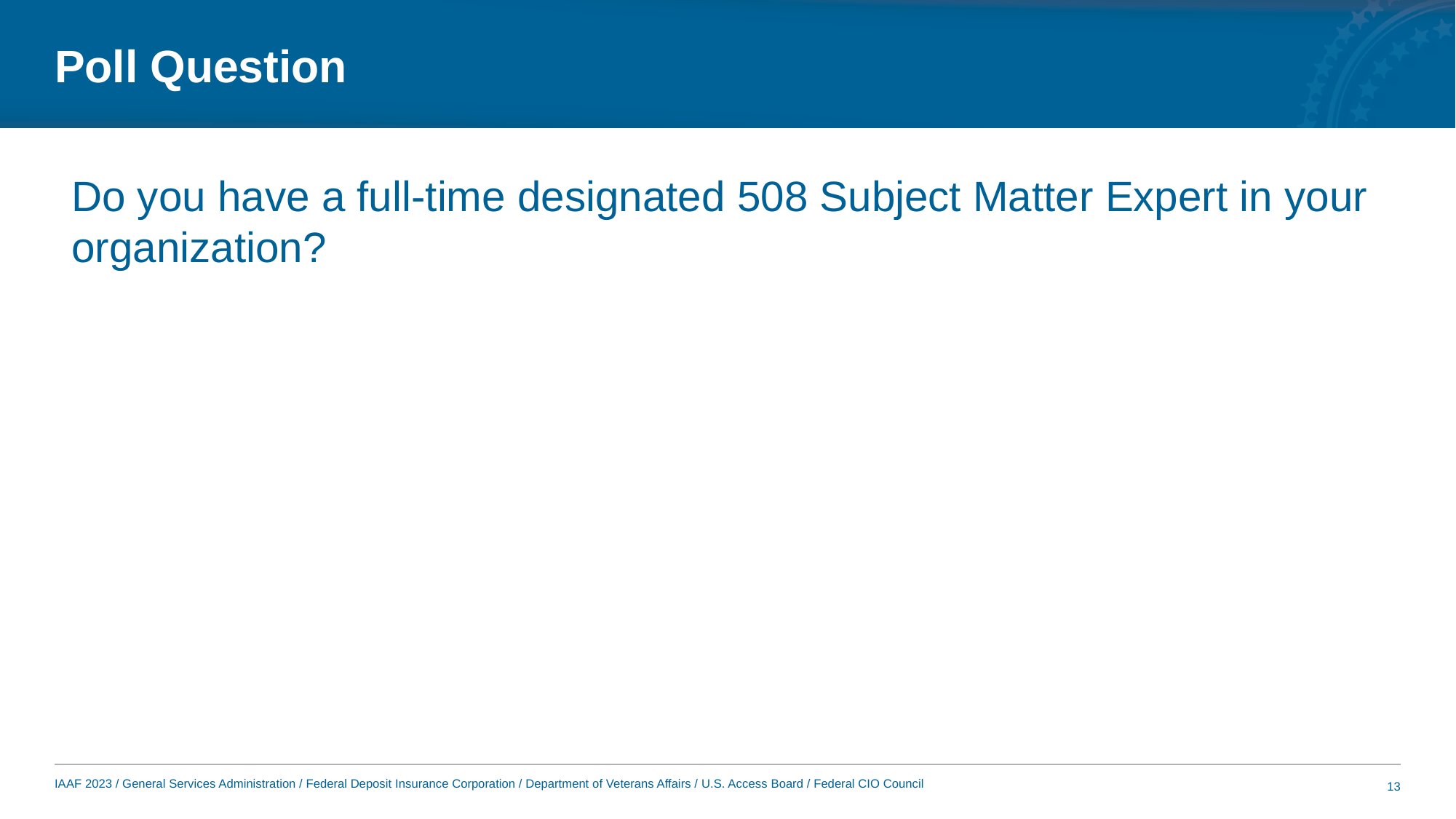

# Poll Question
Do you have a full-time designated 508 Subject Matter Expert in your organization?
13